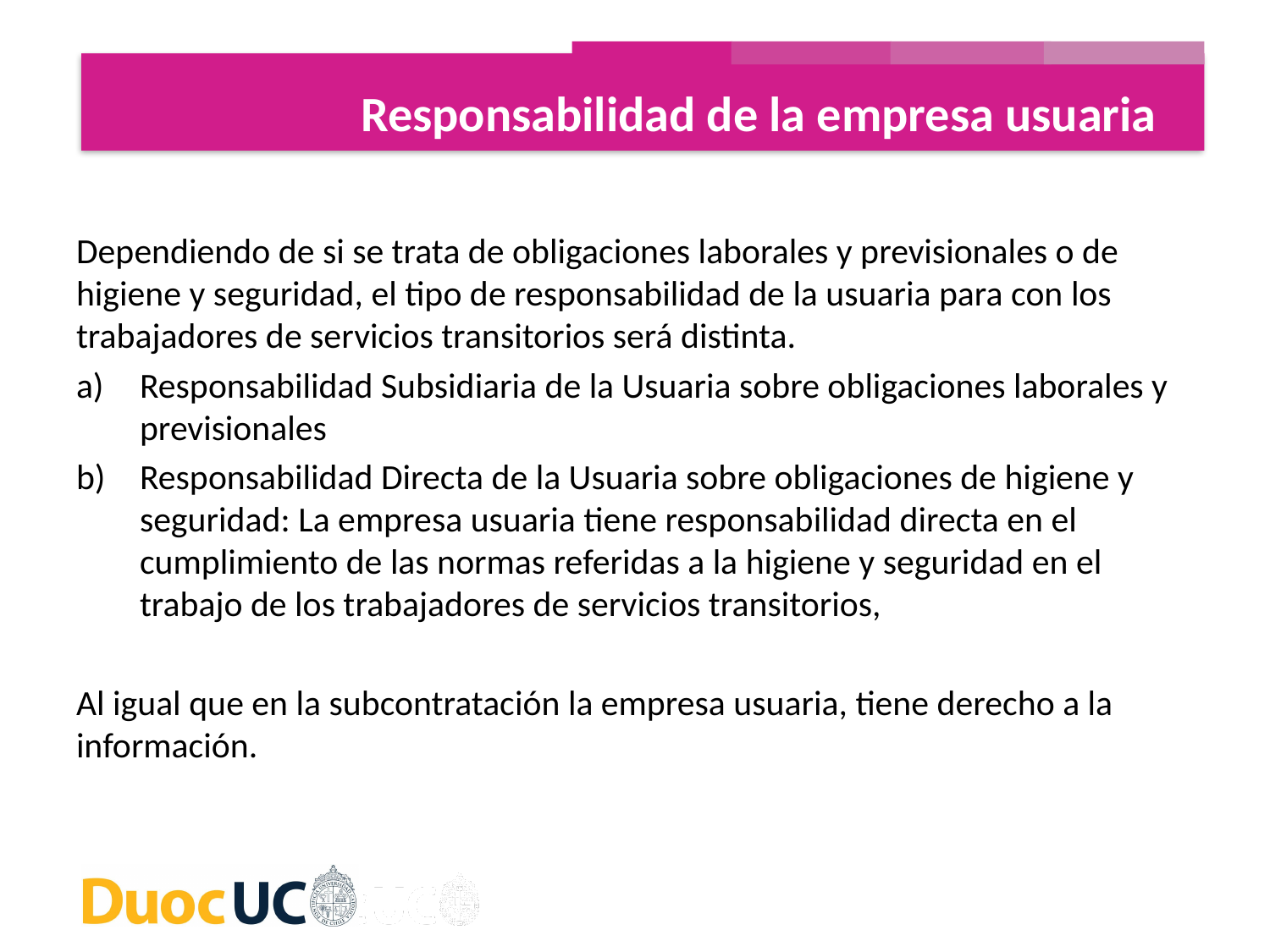

Responsabilidad de la empresa usuaria
Dependiendo de si se trata de obligaciones laborales y previsionales o de higiene y seguridad, el tipo de responsabilidad de la usuaria para con los trabajadores de servicios transitorios será distinta.
Responsabilidad Subsidiaria de la Usuaria sobre obligaciones laborales y previsionales
Responsabilidad Directa de la Usuaria sobre obligaciones de higiene y seguridad: La empresa usuaria tiene responsabilidad directa en el cumplimiento de las normas referidas a la higiene y seguridad en el trabajo de los trabajadores de servicios transitorios,

Al igual que en la subcontratación la empresa usuaria, tiene derecho a la información.